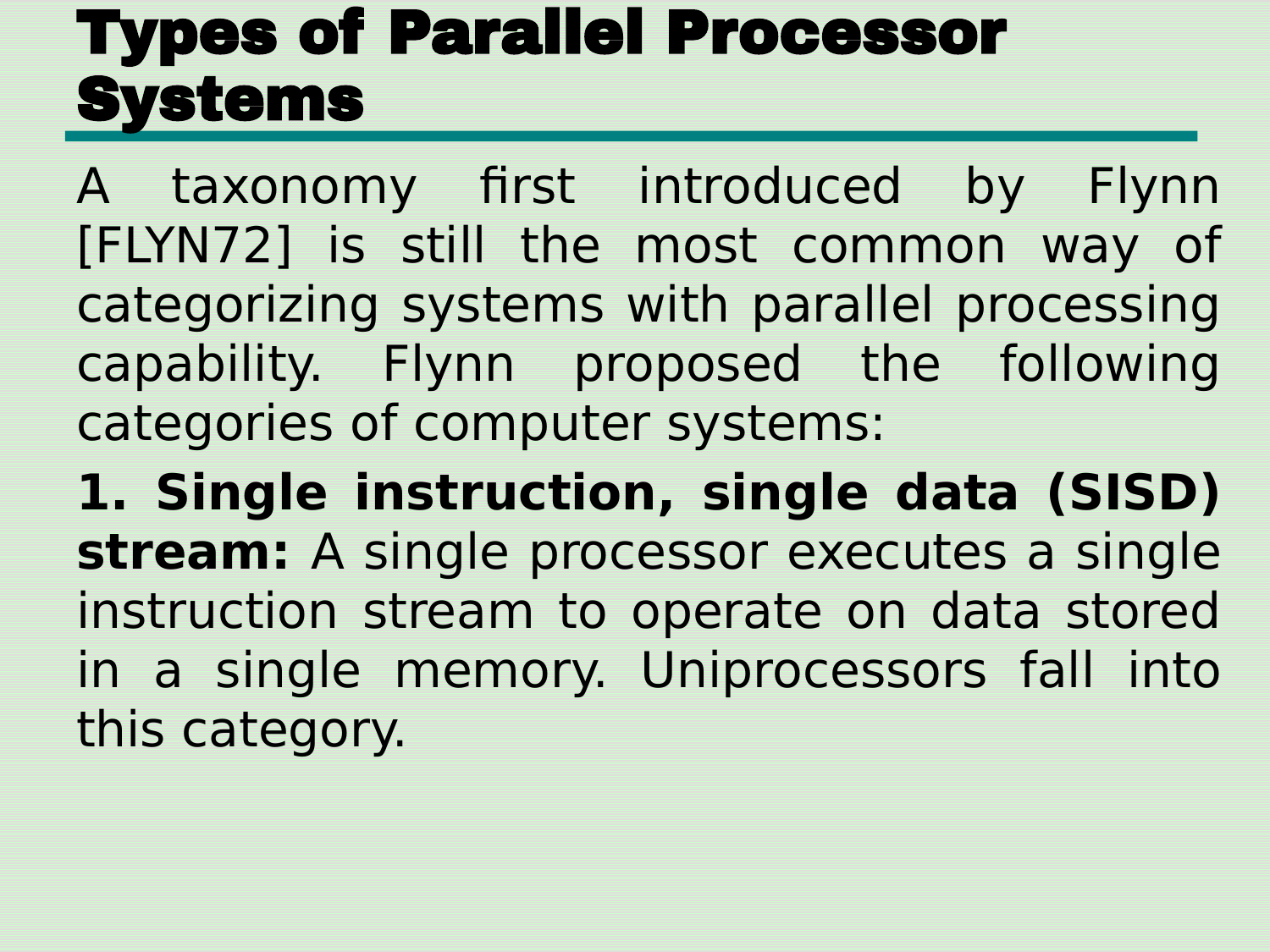

# Types of Parallel Processor Systems
A taxonomy first introduced by Flynn [FLYN72] is still the most common way of categorizing systems with parallel processing capability. Flynn proposed the following categories of computer systems:
1. Single instruction, single data (SISD) stream: A single processor executes a single instruction stream to operate on data stored in a single memory. Uniprocessors fall into this category.